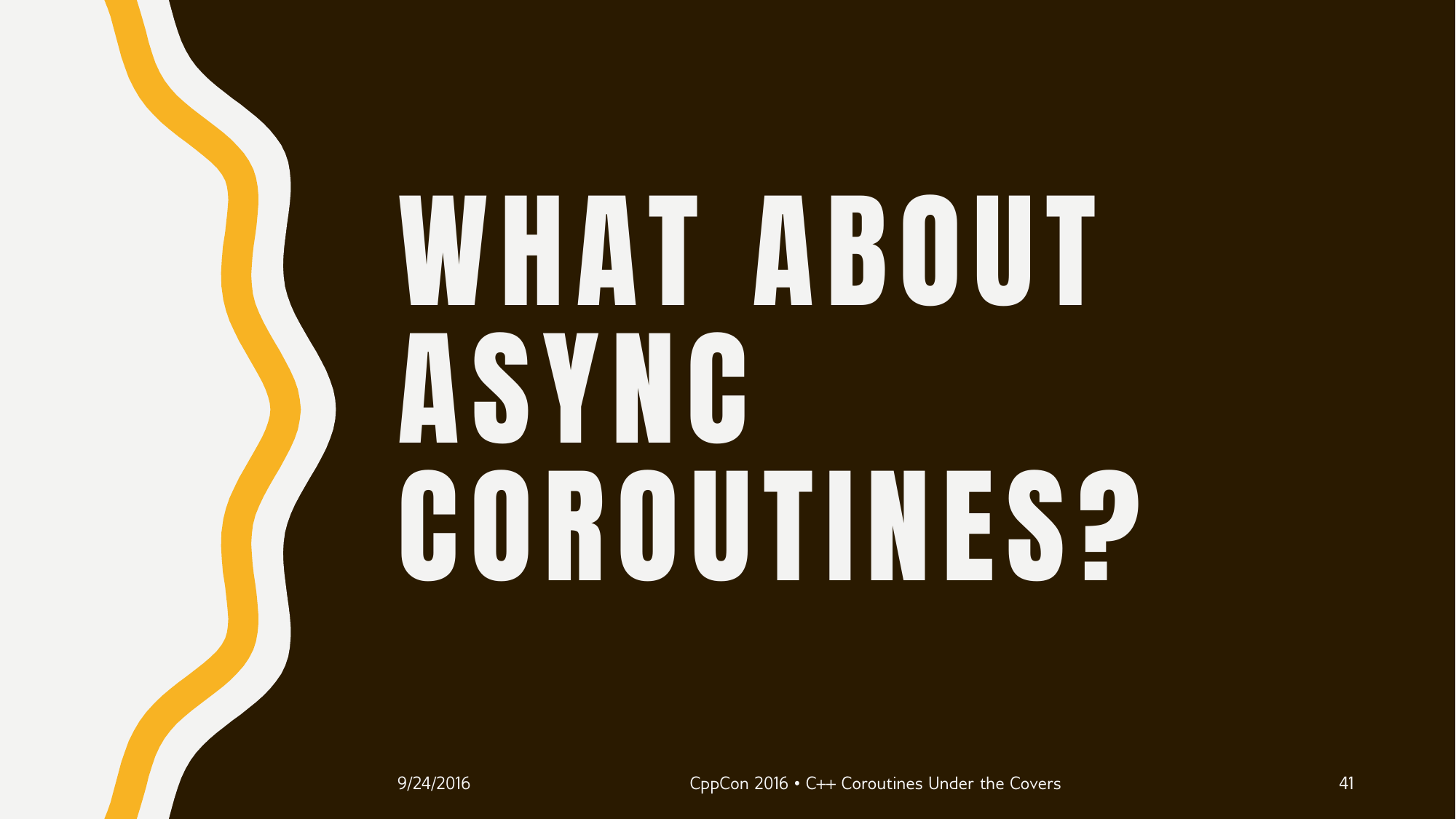

# What about async coroutines?

9/24/2016
CppCon 2016 • C++ Coroutines Under the Covers
41